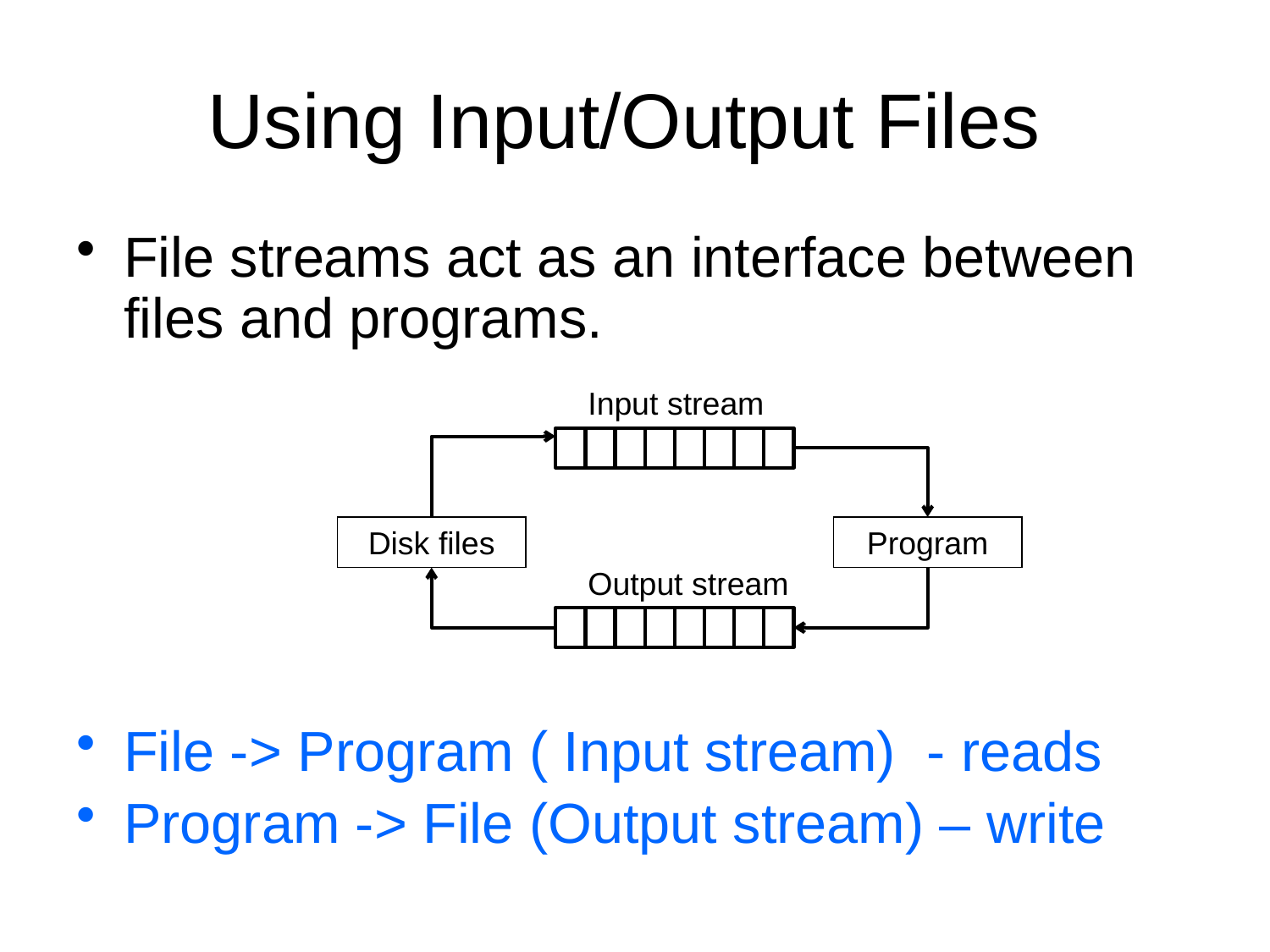

# Using Input/Output Files
File streams act as an interface between files and programs.

File -> Program ( Input stream)  - reads
Program -> File (Output stream) – write

Input stream

Disk files
Program
Output stream